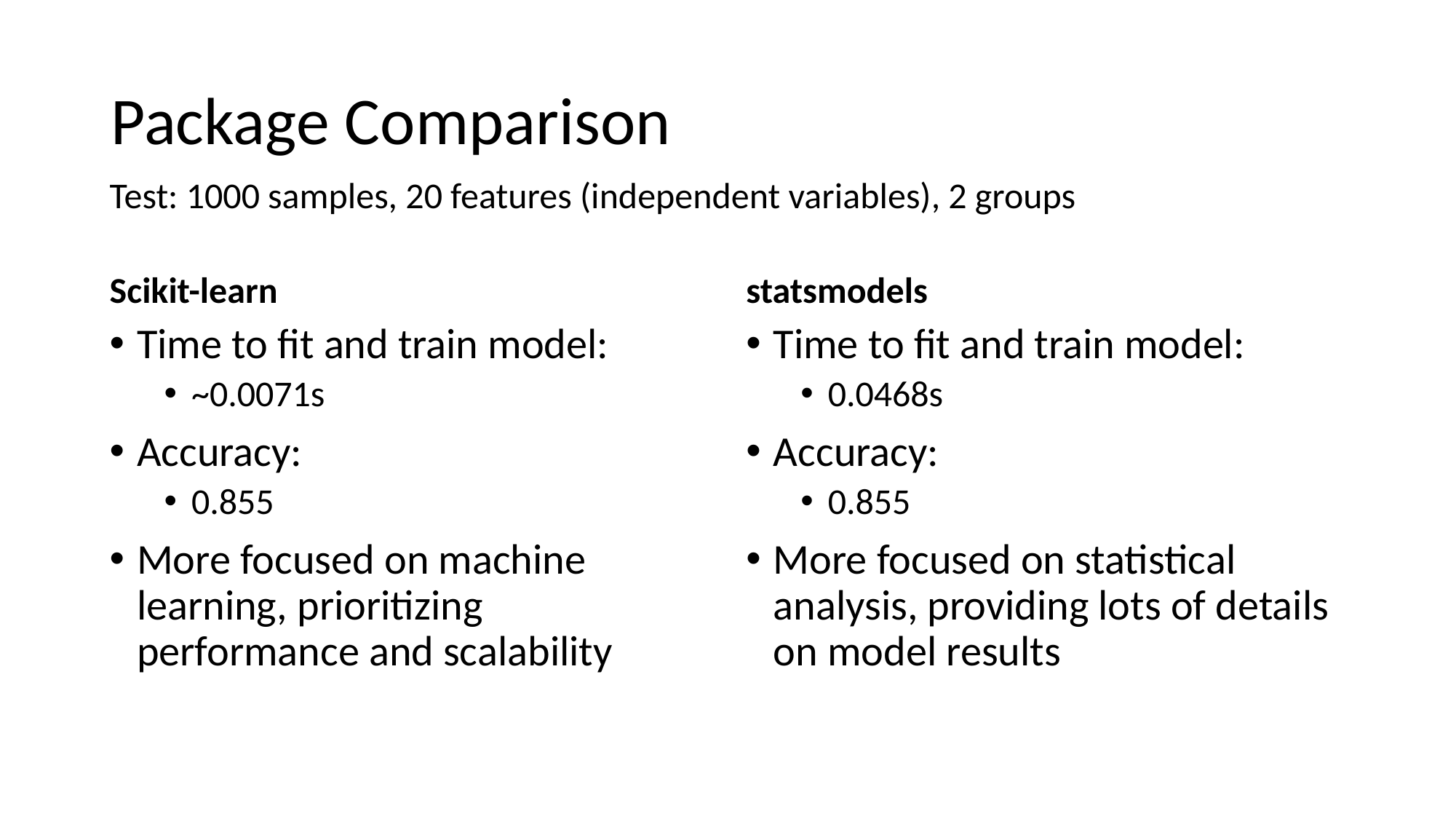

# Package Comparison
Test: 1000 samples, 20 features (independent variables), 2 groups
Scikit-learn
statsmodels
Time to fit and train model:
~0.0071s
Accuracy:
0.855
More focused on machine learning, prioritizing performance and scalability
Time to fit and train model:
0.0468s
Accuracy:
0.855
More focused on statistical analysis, providing lots of details on model results